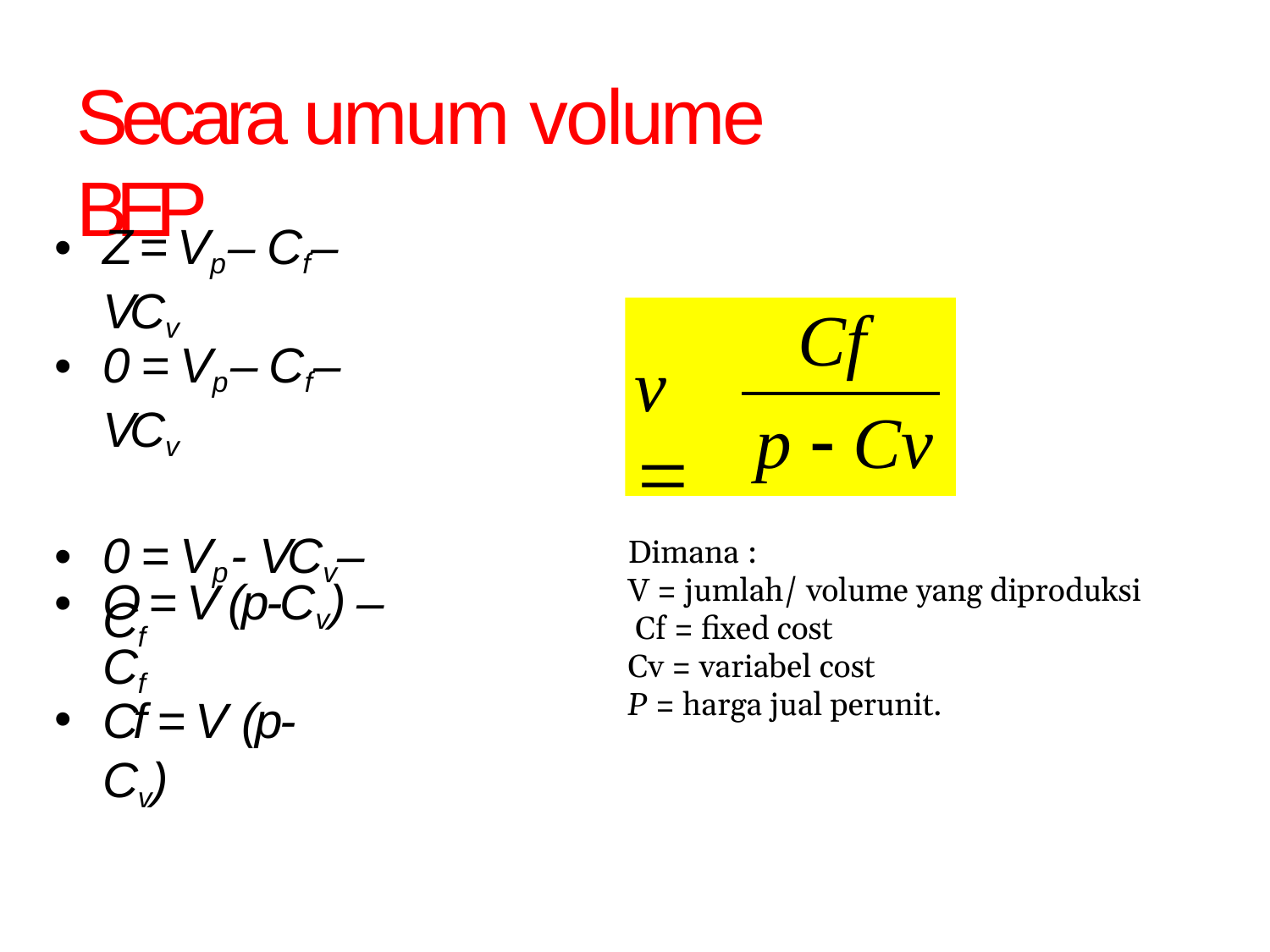

# Secara umum volume BEP
Z = Vp – Cf – VCv
Cf
p − Cv

0 = Vp – Cf – VCv

0 = Vp - VCv– Cf
v =

Dimana :
V = jumlah/ volume yang diproduksi  Cf = fixed cost
Cv = variabel cost
P = harga jual perunit.
O = V (p-Cv) – Cf
Cf = V (p-Cv)